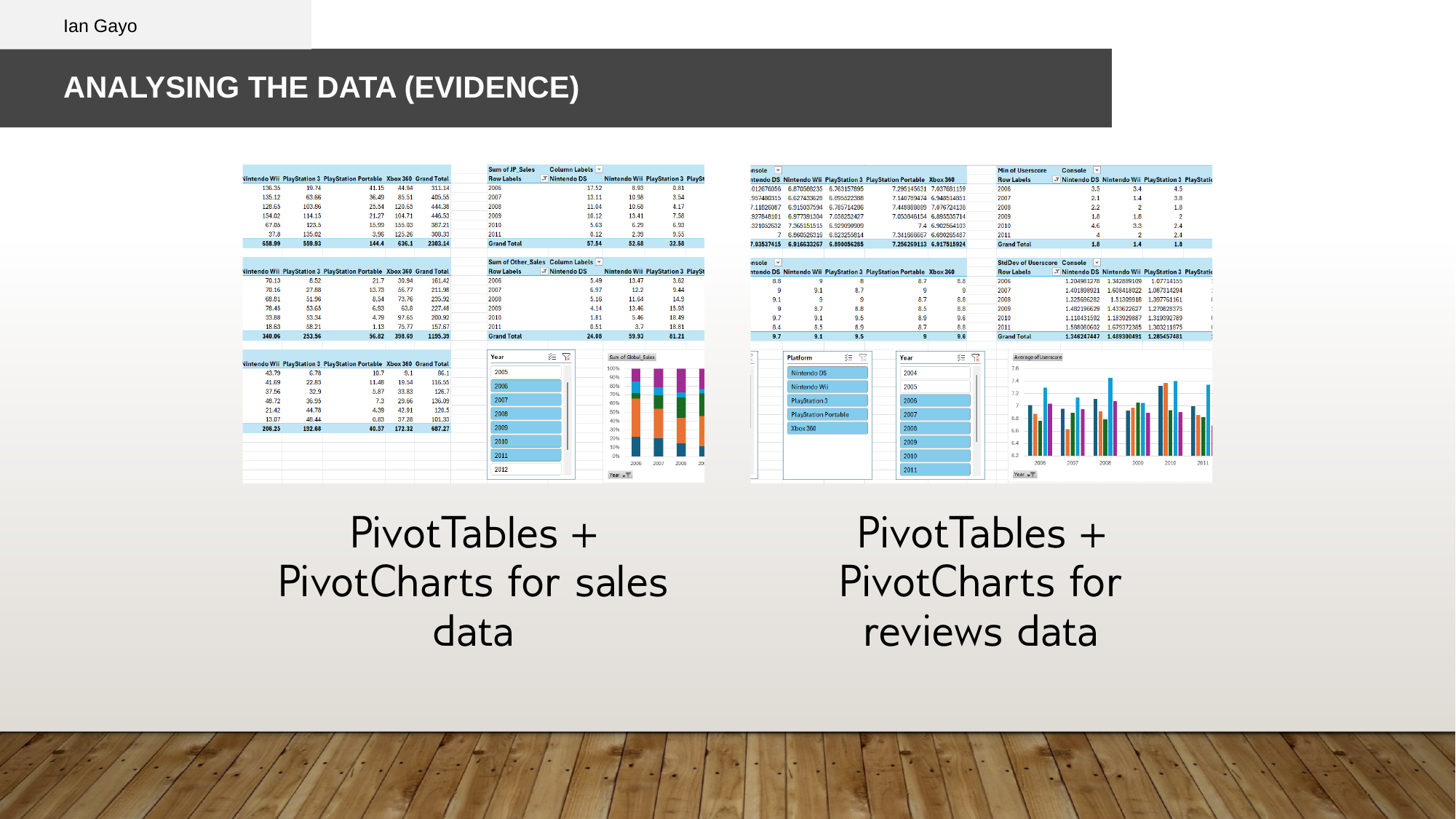

Ian Gayo

# ANALYSING the data (EVIDENCE)
PivotTables + PivotCharts for sales data
PivotTables + PivotCharts for reviews data